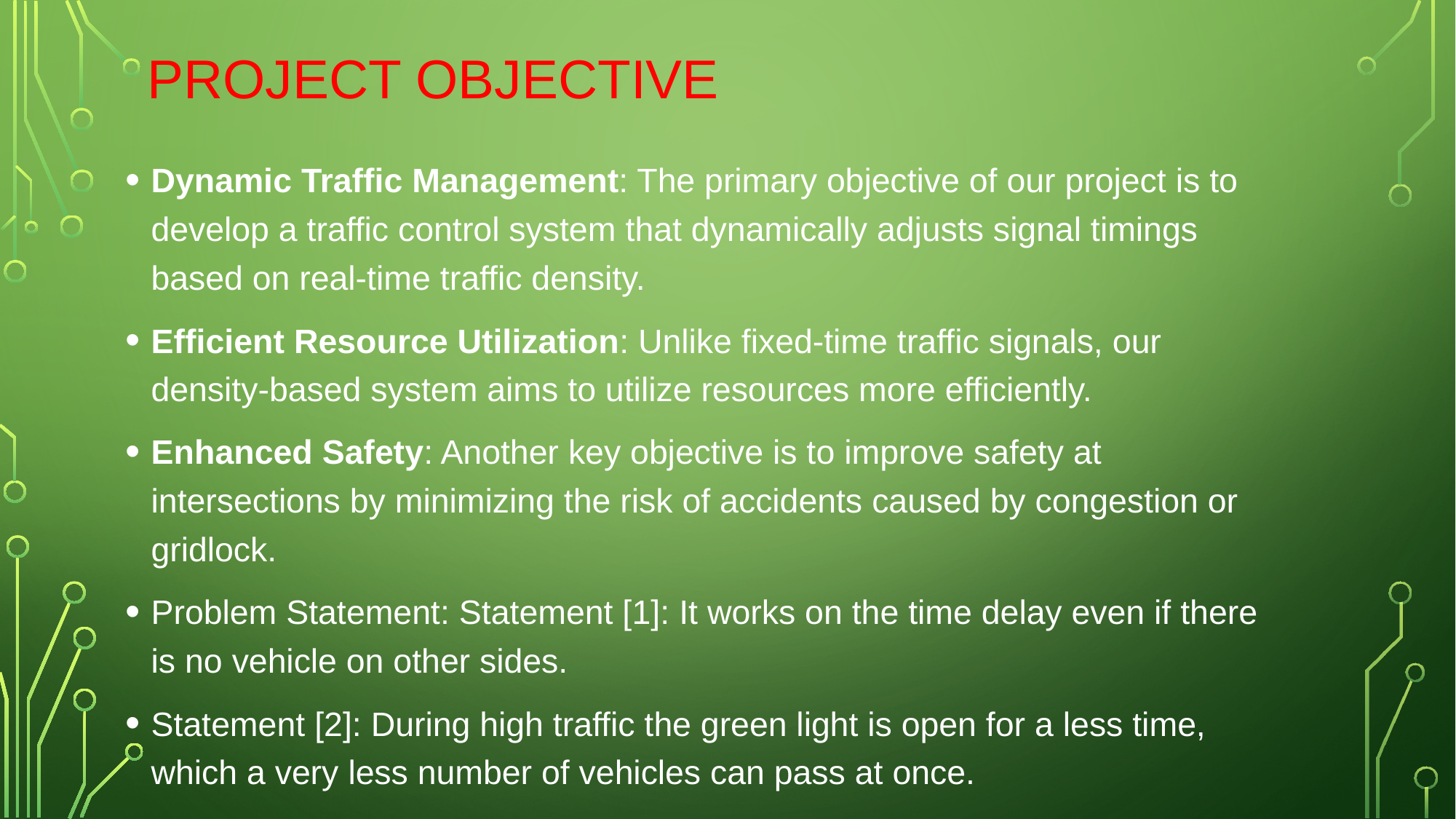

# PROJECT OBJECTIVE
Dynamic Traffic Management: The primary objective of our project is to develop a traffic control system that dynamically adjusts signal timings based on real-time traffic density.
Efficient Resource Utilization: Unlike fixed-time traffic signals, our density-based system aims to utilize resources more efficiently.
Enhanced Safety: Another key objective is to improve safety at intersections by minimizing the risk of accidents caused by congestion or gridlock.
Problem Statement: Statement [1]: It works on the time delay even if there is no vehicle on other sides.
Statement [2]: During high traffic the green light is open for a less time, which a very less number of vehicles can pass at once.